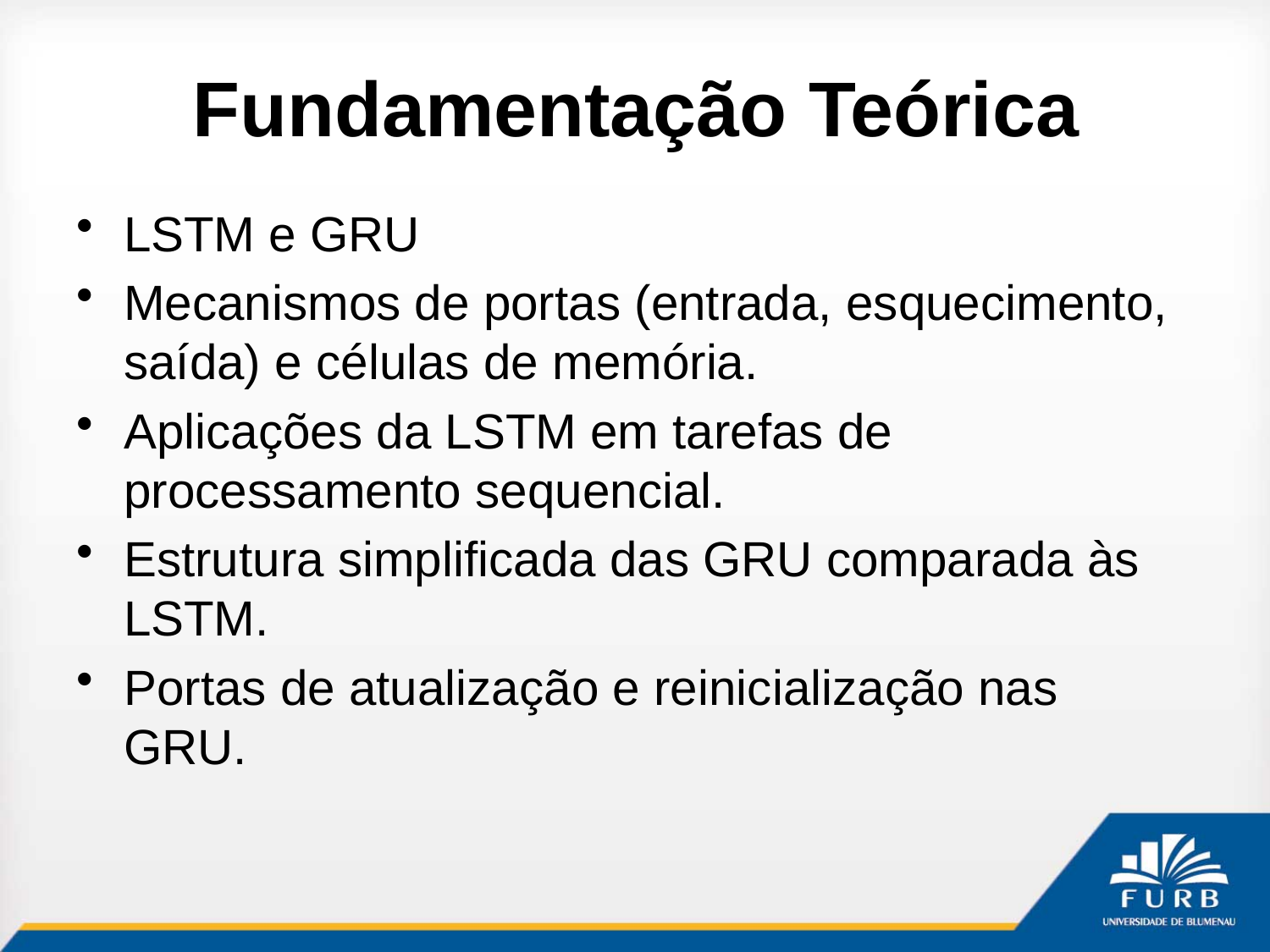

# Fundamentação Teórica
LSTM e GRU
Mecanismos de portas (entrada, esquecimento, saída) e células de memória.
Aplicações da LSTM em tarefas de processamento sequencial.
Estrutura simplificada das GRU comparada às LSTM.
Portas de atualização e reinicialização nas GRU.